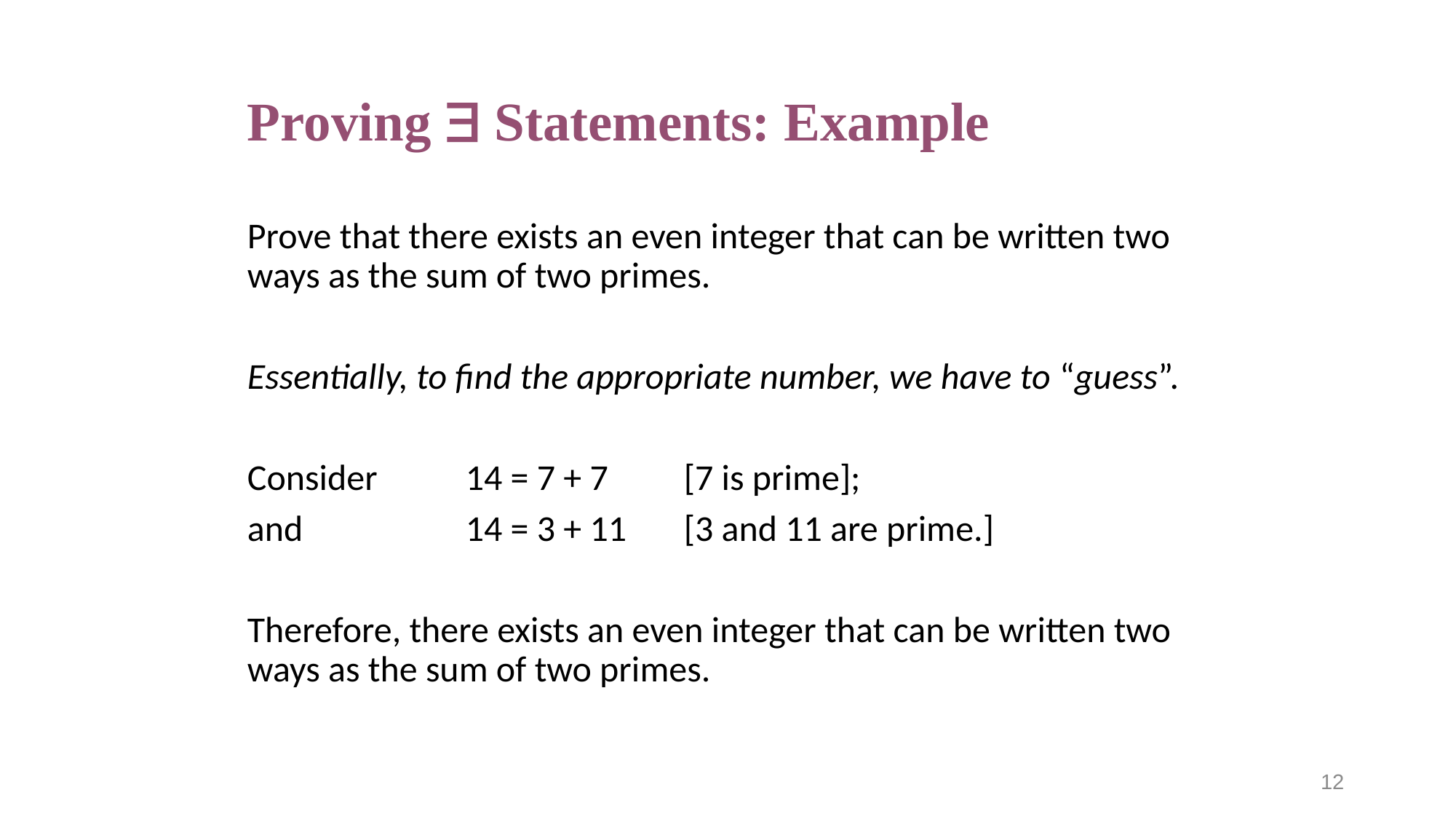

# Proving ∃ Statements: Example
Prove that there exists an even integer that can be written two ways as the sum of two primes.

Essentially, to find the appropriate number, we have to “guess”.

Consider 	14 = 7 + 7 	[7 is prime];
and 		14 = 3 + 11 	[3 and 11 are prime.]

Therefore, there exists an even integer that can be written two ways as the sum of two primes.
12